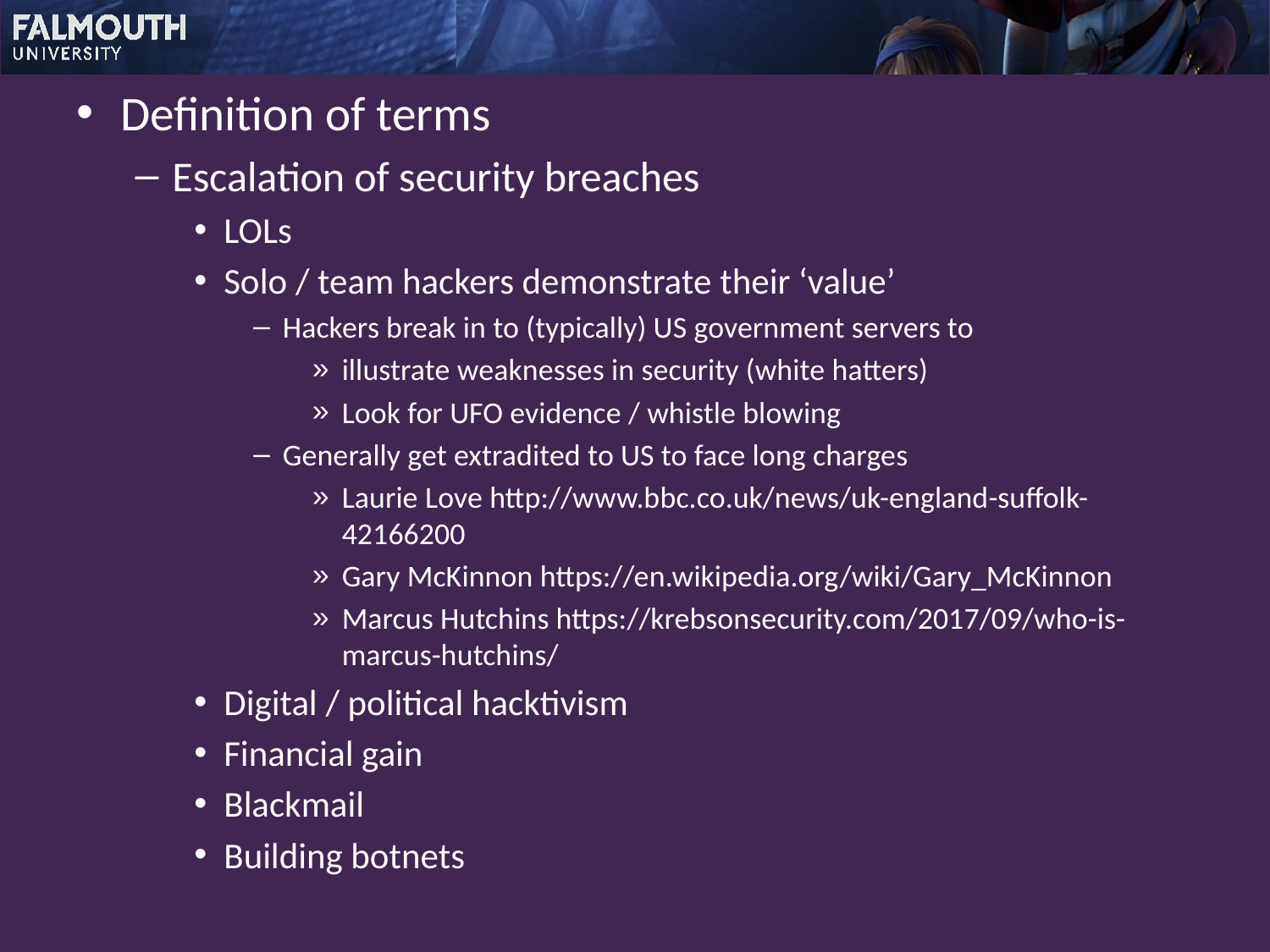

Definition of terms
Escalation of security breaches
LOLs
Solo / team hackers demonstrate their ‘value’
Hackers break in to (typically) US government servers to
illustrate weaknesses in security (white hatters)
Look for UFO evidence / whistle blowing
Generally get extradited to US to face long charges
Laurie Love http://www.bbc.co.uk/news/uk-england-suffolk-42166200
Gary McKinnon https://en.wikipedia.org/wiki/Gary_McKinnon
Marcus Hutchins https://krebsonsecurity.com/2017/09/who-is-marcus-hutchins/
Digital / political hacktivism
Financial gain
Blackmail
Building botnets